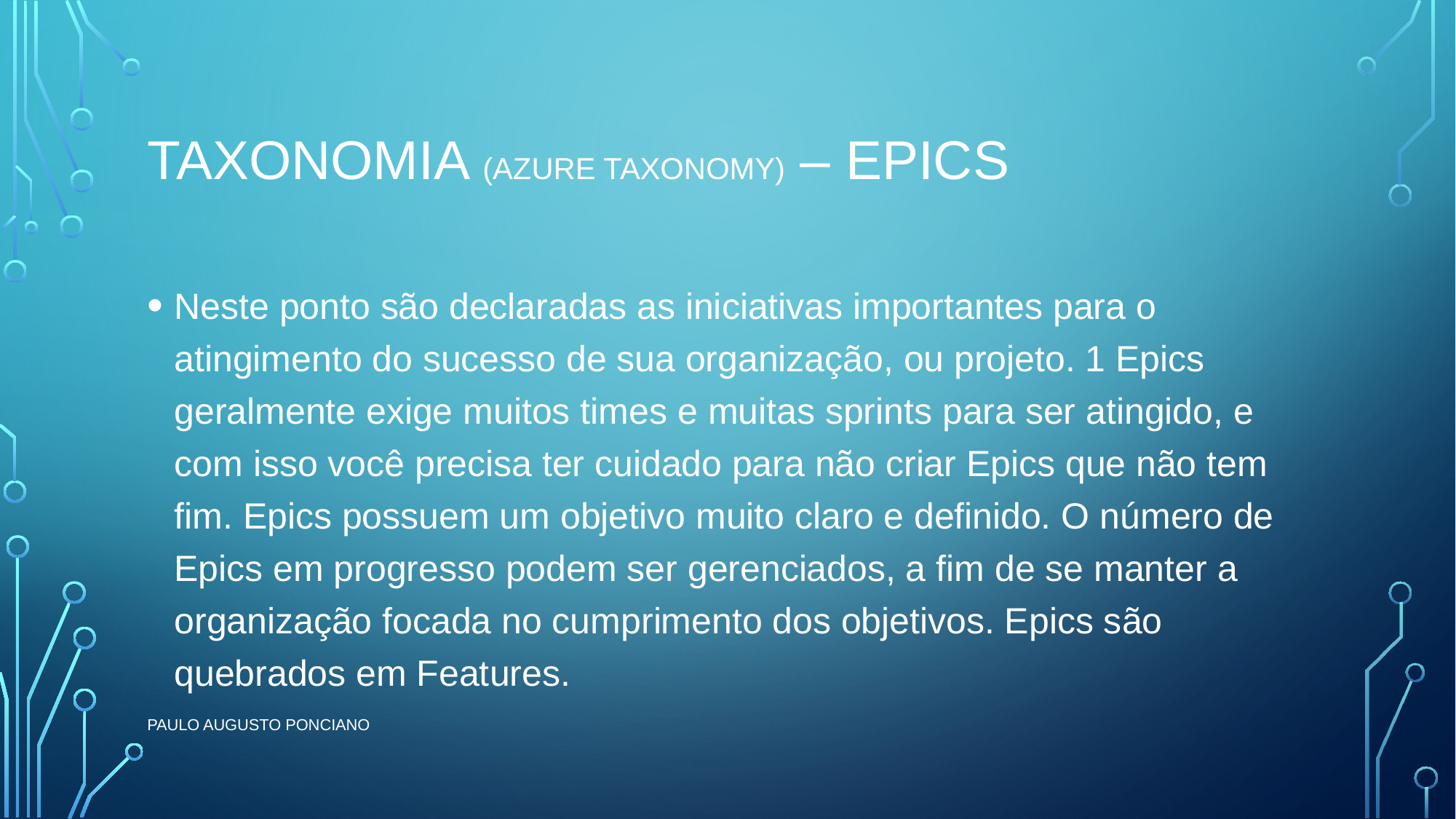

# Taxonomia (Azure taxonomy) – Epics
Neste ponto são declaradas as iniciativas importantes para o atingimento do sucesso de sua organização, ou projeto. 1 Epics geralmente exige muitos times e muitas sprints para ser atingido, e com isso você precisa ter cuidado para não criar Epics que não tem fim. Epics possuem um objetivo muito claro e definido. O número de Epics em progresso podem ser gerenciados, a fim de se manter a organização focada no cumprimento dos objetivos. Epics são quebrados em Features.
Paulo Augusto ponciano